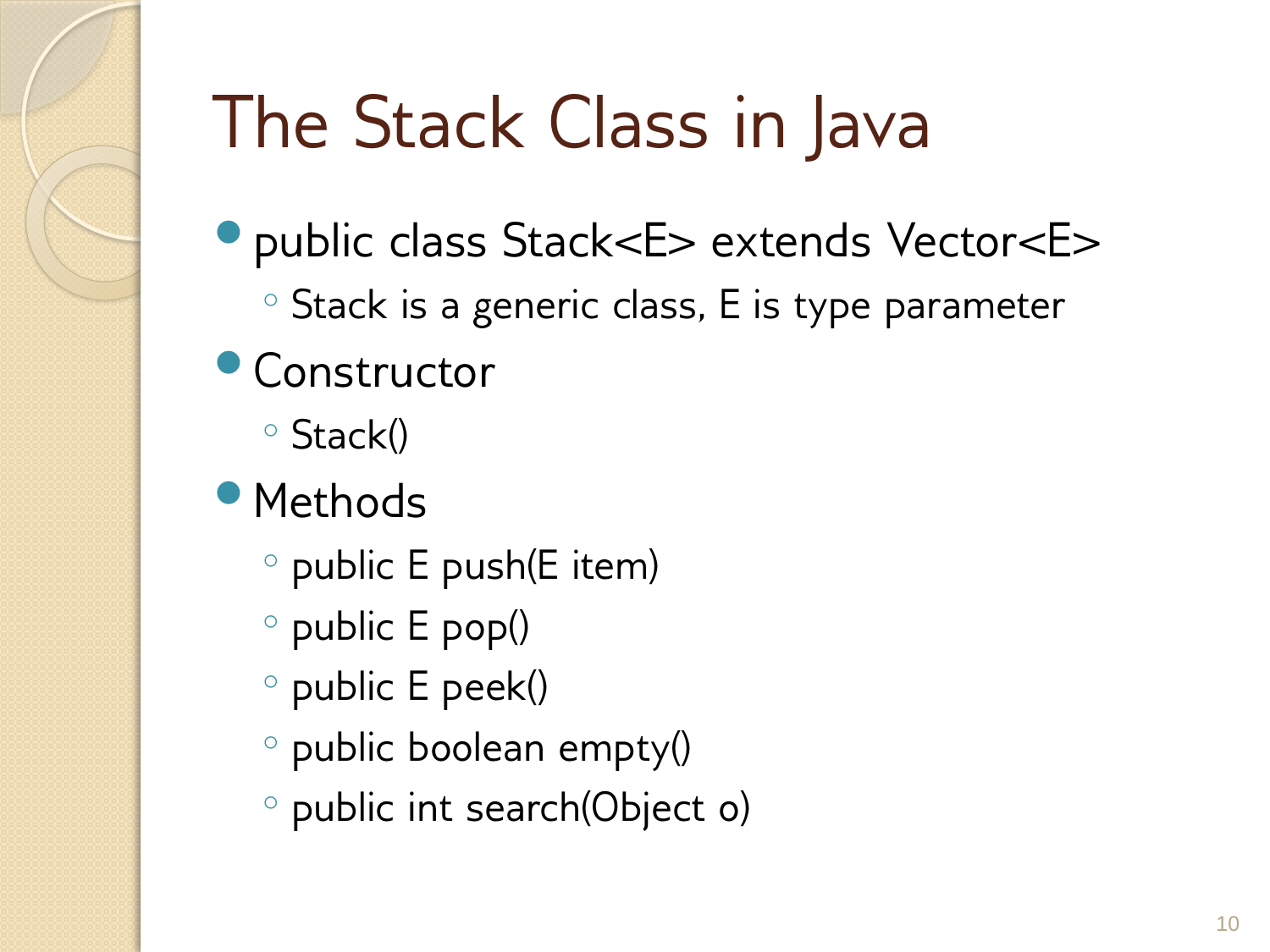

# The Stack Class in Java
public class Stack<E> extends Vector<E>
Stack is a generic class, E is type parameter
Constructor
Stack()
Methods
public E push(E item)
public E pop()
public E peek()
public boolean empty()
public int search(Object o)
10